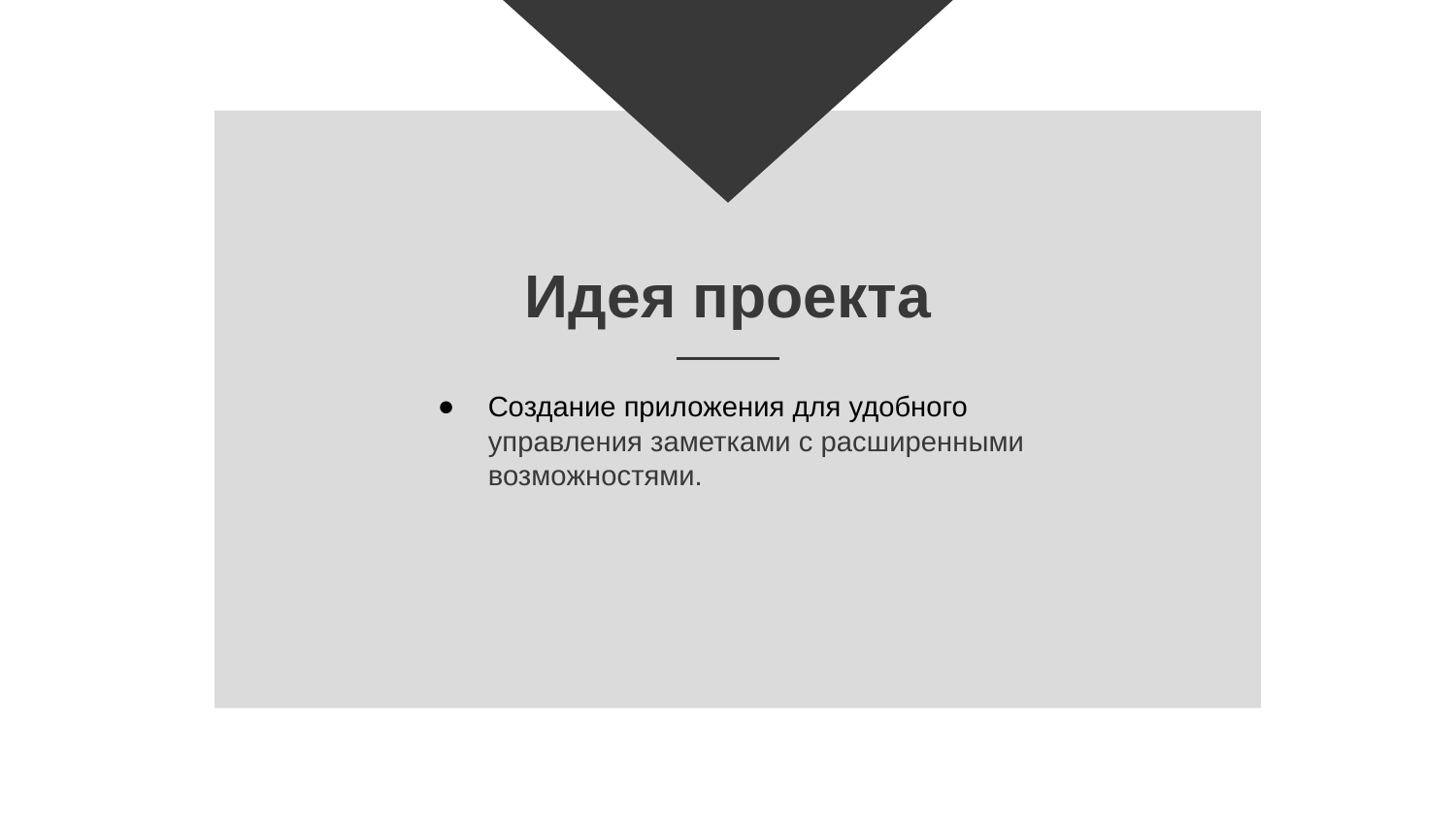

# Идея проекта
Создание приложения для удобного управления заметками с расширенными возможностями.